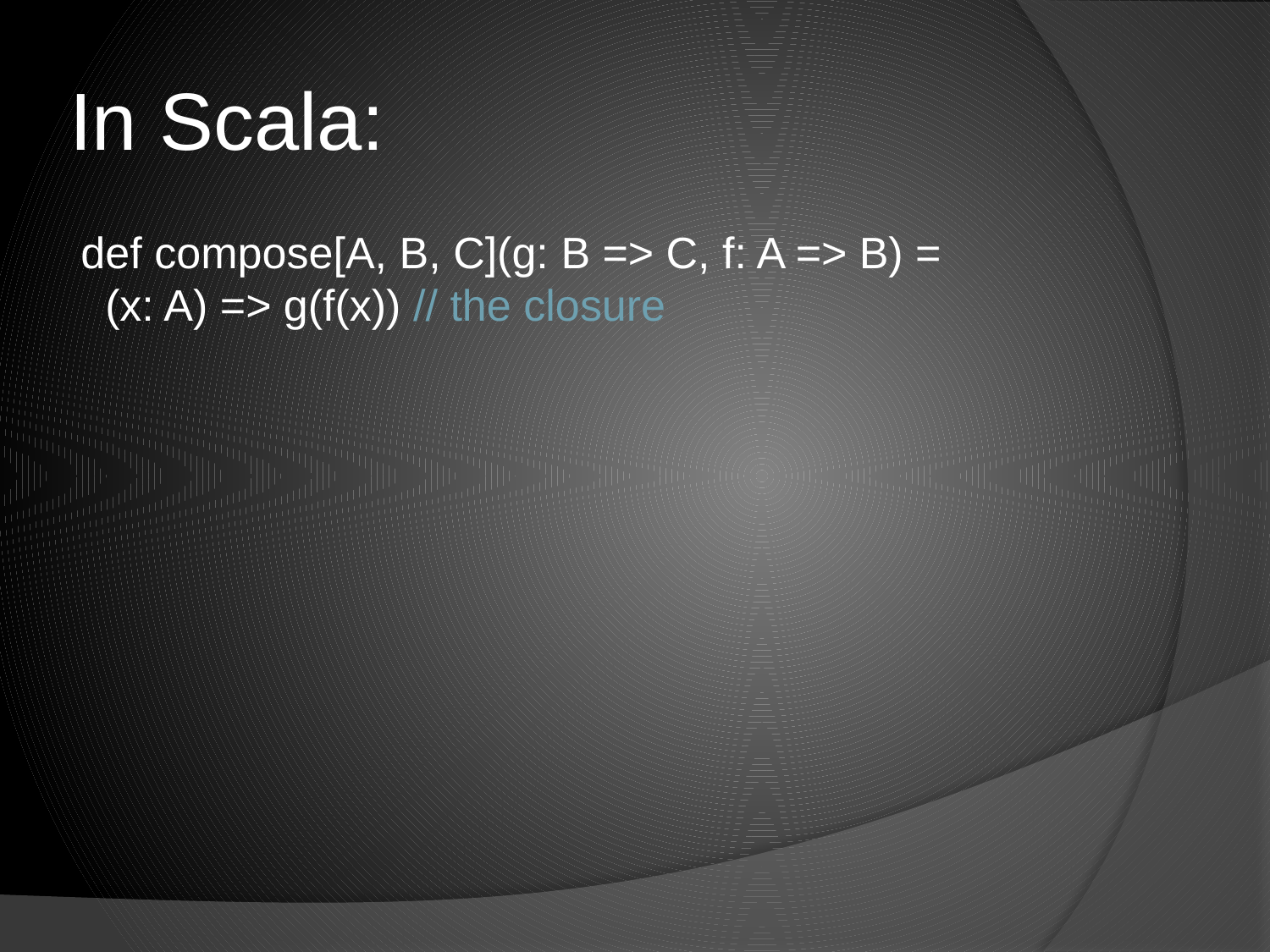

# In Scala:
def compose[A, B, C](g: B => C, f: A => B) =
  (x: A) => g(f(x)) // the closure